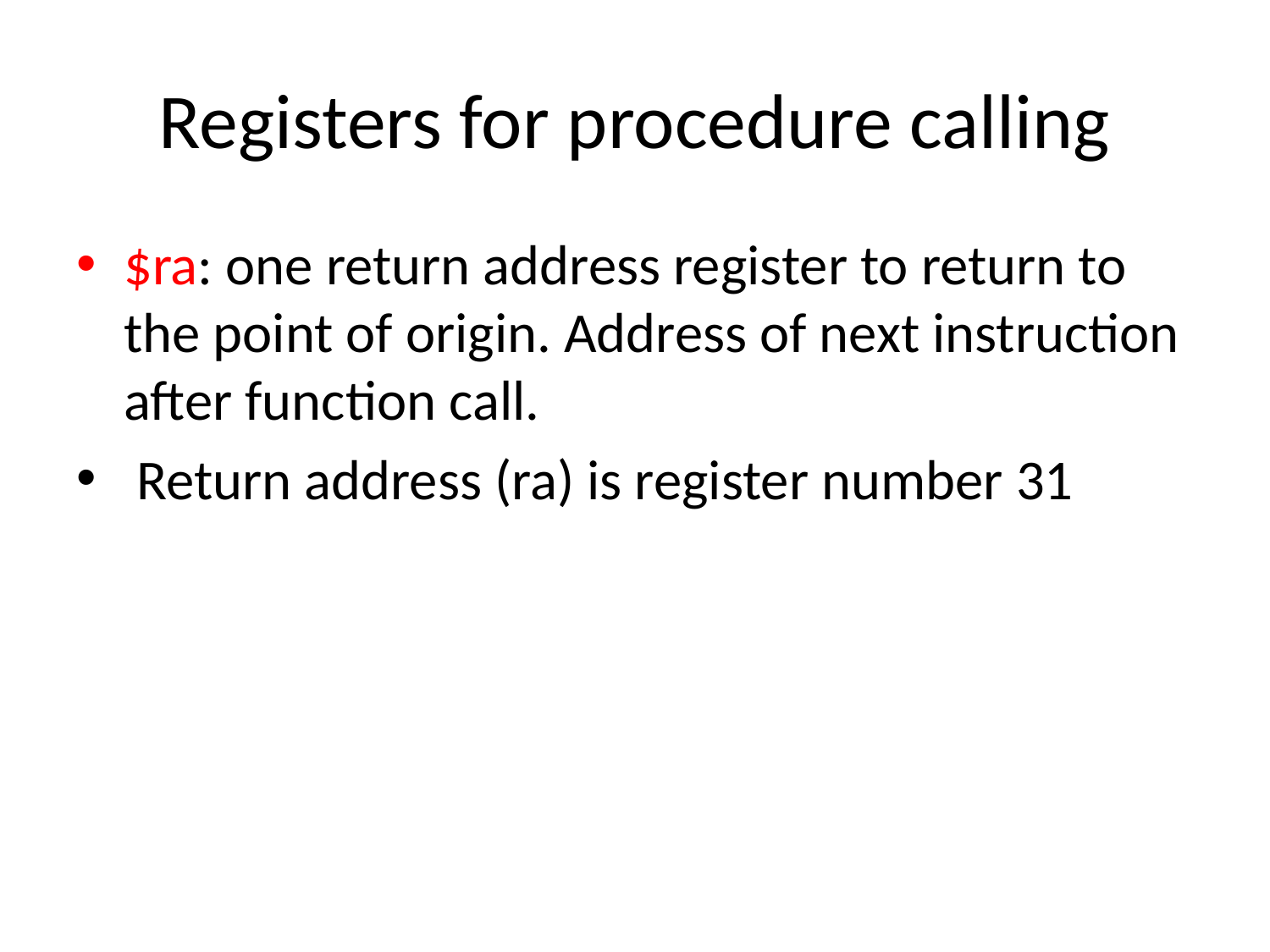

# Registers for procedure calling
$ra: one return address register to return to the point of origin. Address of next instruction after function call.
 Return address (ra) is register number 31